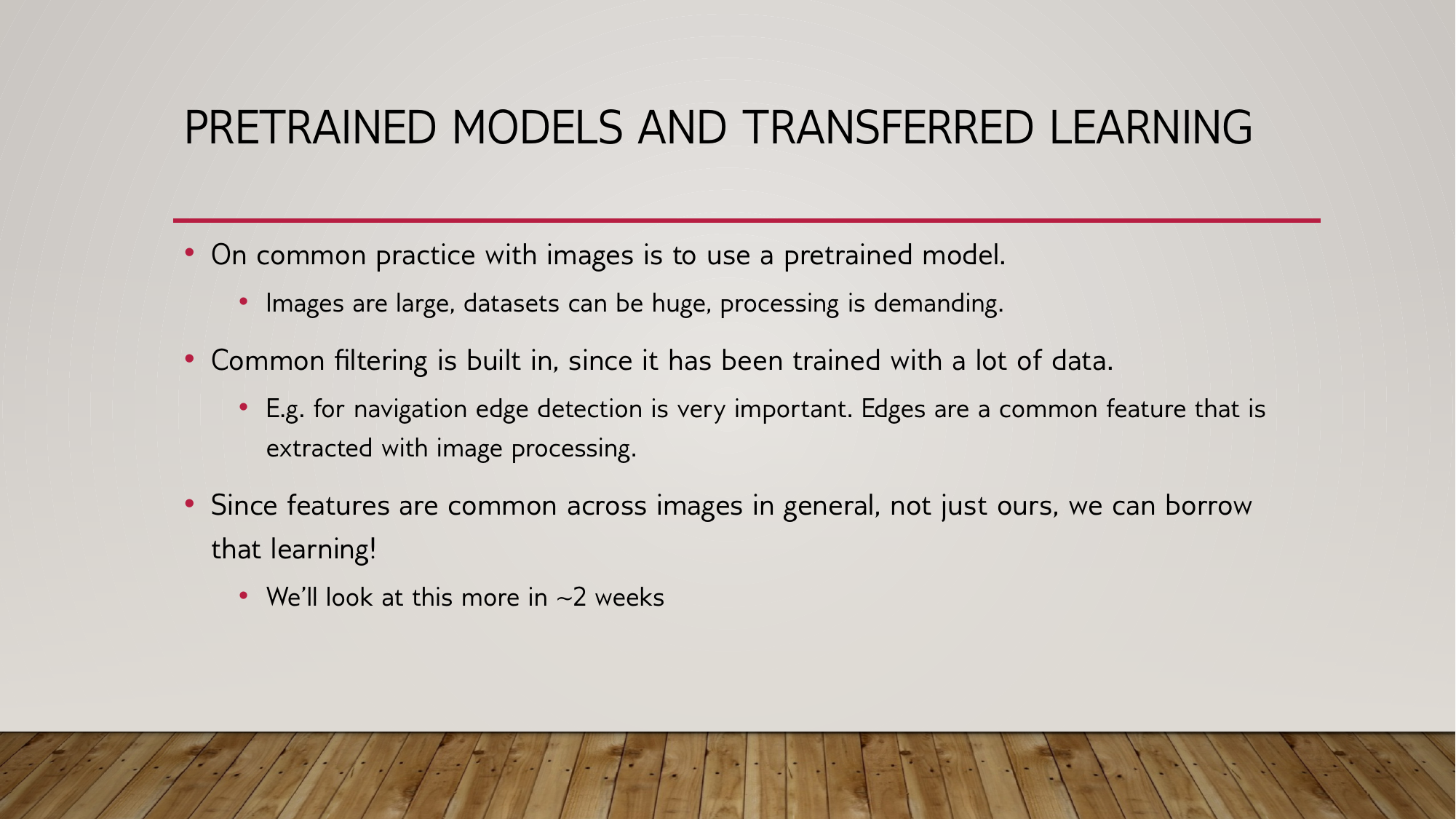

# Pretrained Models and Transferred Learning
On common practice with images is to use a pretrained model.
Images are large, datasets can be huge, processing is demanding.
Common filtering is built in, since it has been trained with a lot of data.
E.g. for navigation edge detection is very important. Edges are a common feature that is extracted with image processing.
Since features are common across images in general, not just ours, we can borrow that learning!
We’ll look at this more in ~2 weeks